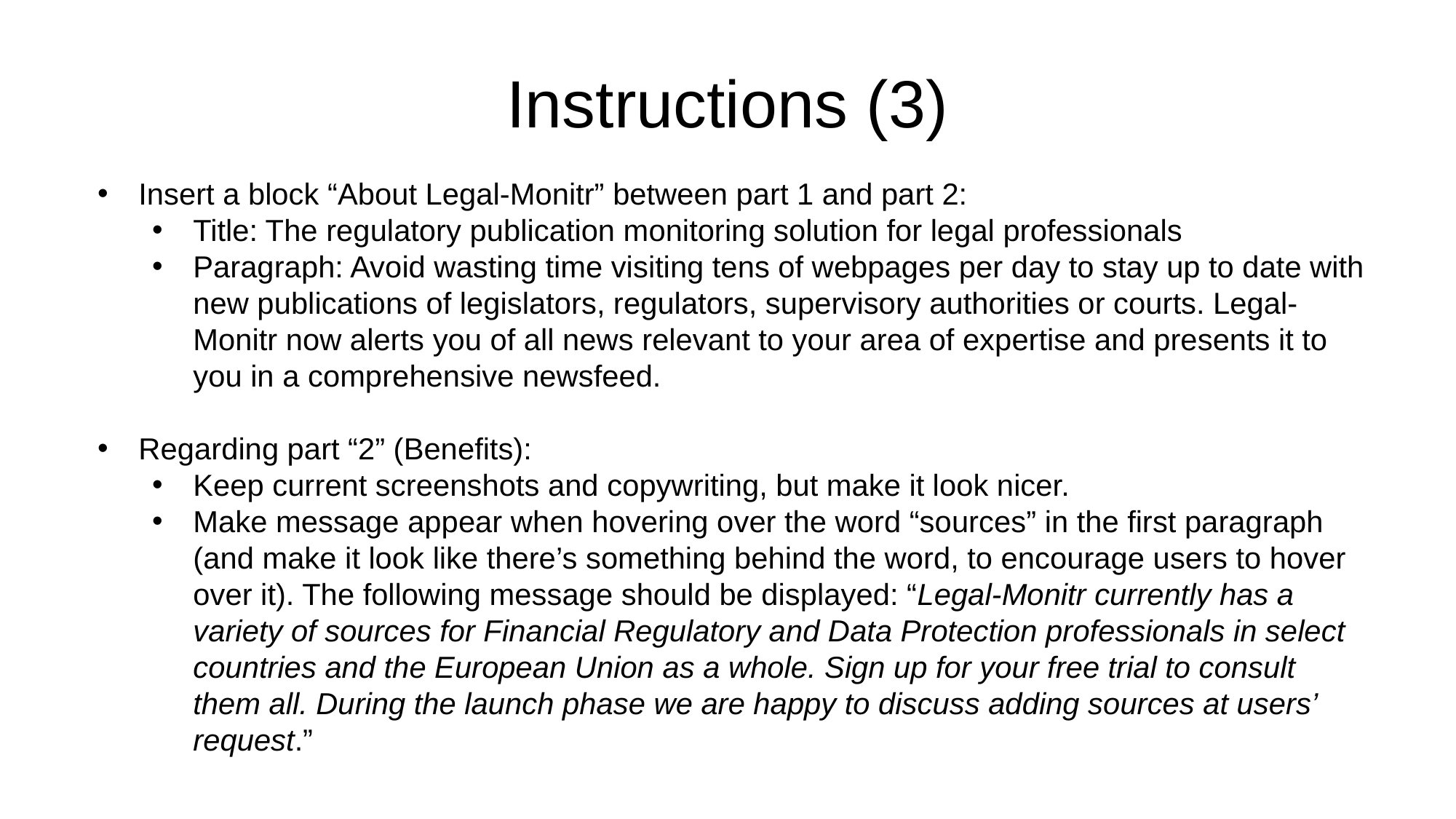

Instructions (3)
Insert a block “About Legal-Monitr” between part 1 and part 2:
Title: The regulatory publication monitoring solution for legal professionals
Paragraph: Avoid wasting time visiting tens of webpages per day to stay up to date with new publications of legislators, regulators, supervisory authorities or courts. Legal-Monitr now alerts you of all news relevant to your area of expertise and presents it to you in a comprehensive newsfeed.

Regarding part “2” (Benefits):
Keep current screenshots and copywriting, but make it look nicer.
Make message appear when hovering over the word “sources” in the first paragraph (and make it look like there’s something behind the word, to encourage users to hover over it). The following message should be displayed: “Legal-Monitr currently has a variety of sources for Financial Regulatory and Data Protection professionals in select countries and the European Union as a whole. Sign up for your free trial to consult them all. During the launch phase we are happy to discuss adding sources at users’ request.”